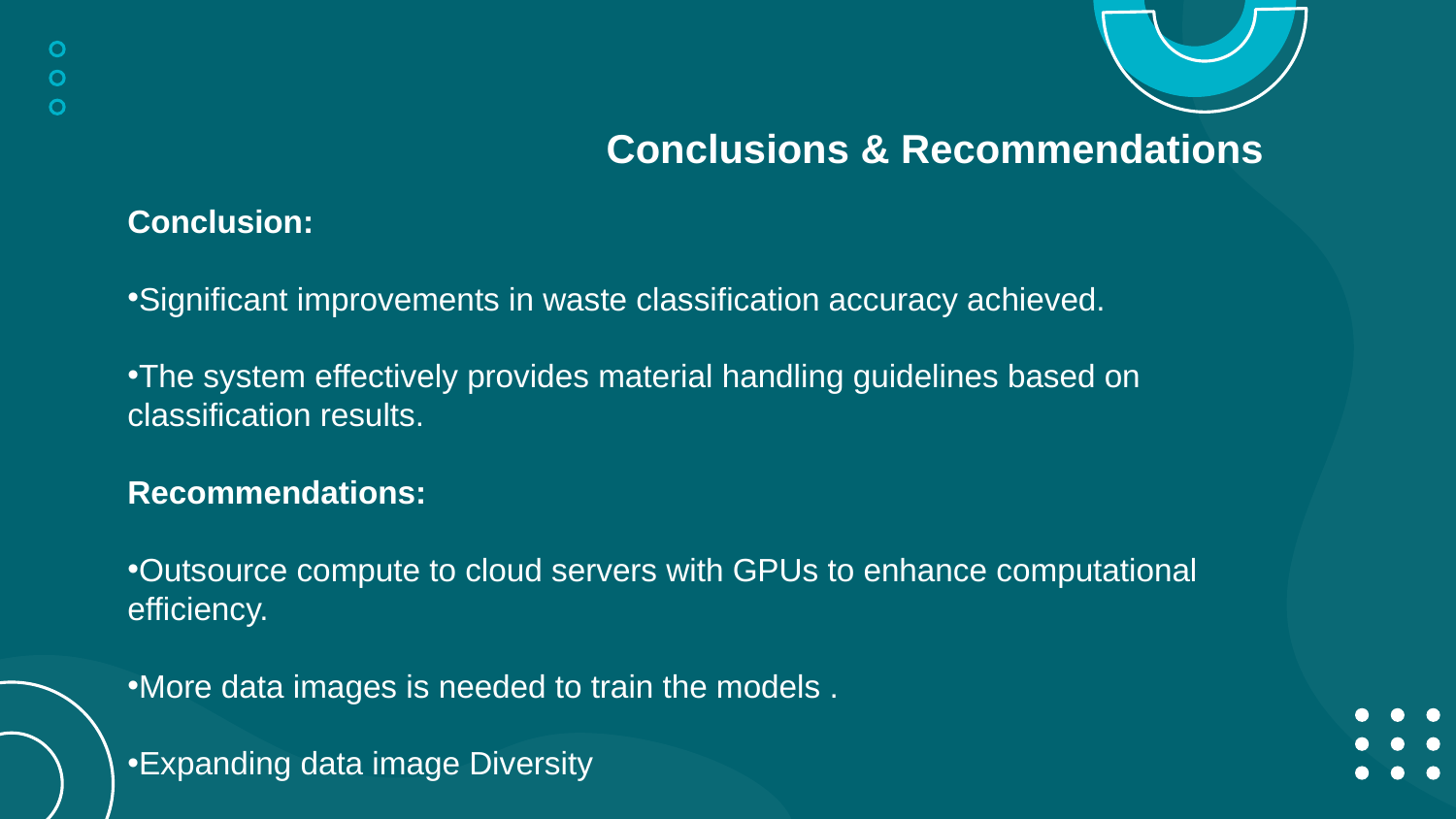

# Conclusions & Recommendations
Conclusion:

Significant improvements in waste classification accuracy achieved.

The system effectively provides material handling guidelines based on classification results.

Recommendations:

Outsource compute to cloud servers with GPUs to enhance computational efficiency.

More data images is needed to train the models .

Expanding data image Diversity